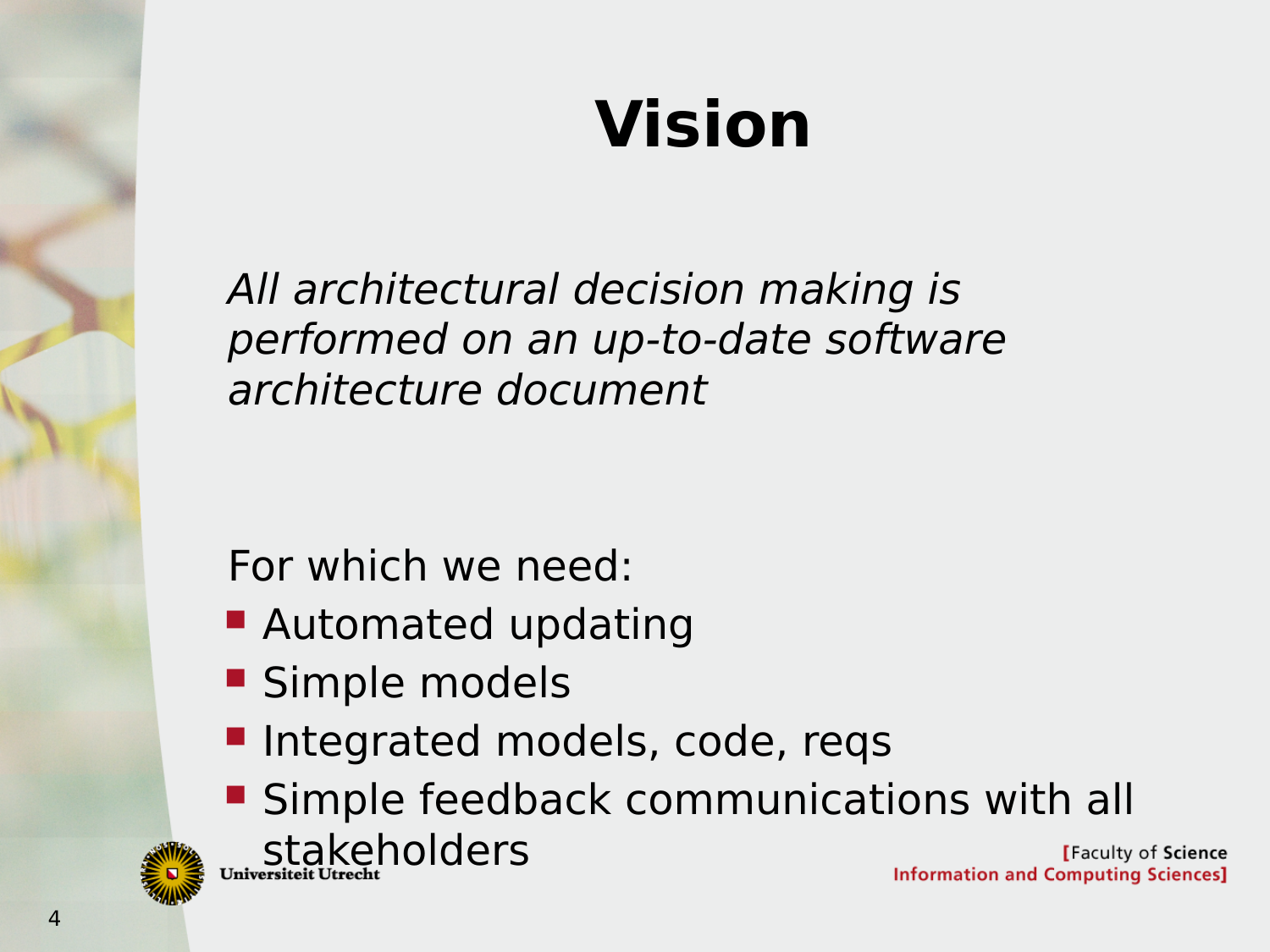

# Vision
All architectural decision making is performed on an up-to-date software architecture document

For which we need:
Automated updating
Simple models
Integrated models, code, reqs
Simple feedback communications with all stakeholders